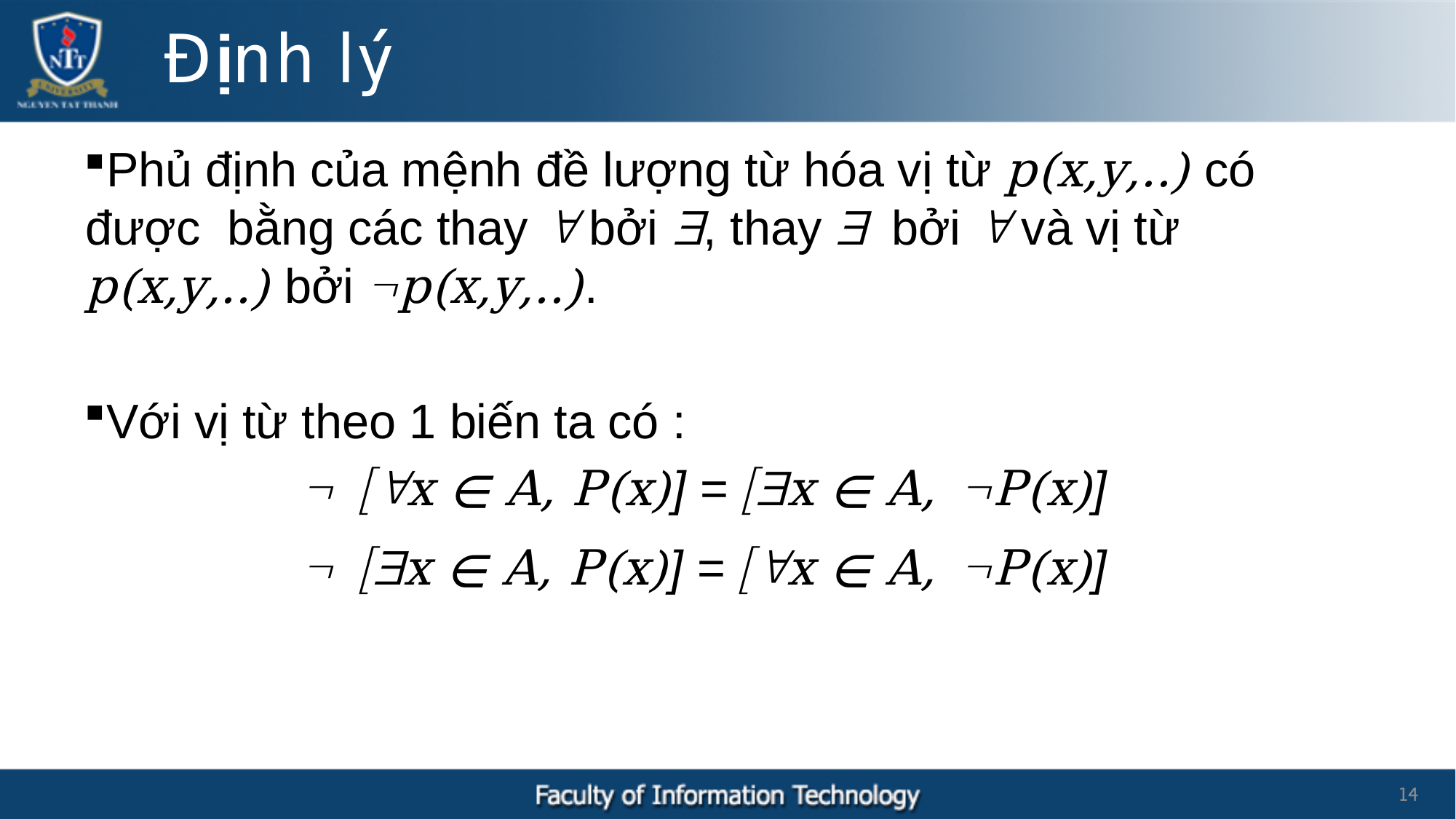

Định lý
Phủ định của mệnh đề lượng từ hóa vị từ p(x,y,..) có được  bằng các thay ∀ bởi ∃, thay ∃  bởi ∀ và vị từ p(x,y,..) bởi ¬p(x,y,..).

Với vị từ theo 1 biến ta có :
		¬ [∀x ∊ A, P(x)] = [∃x ∊ A, ¬P(x)]
		¬ [∃x ∊ A, P(x)] = [∀x ∊ A, ¬P(x)]
14